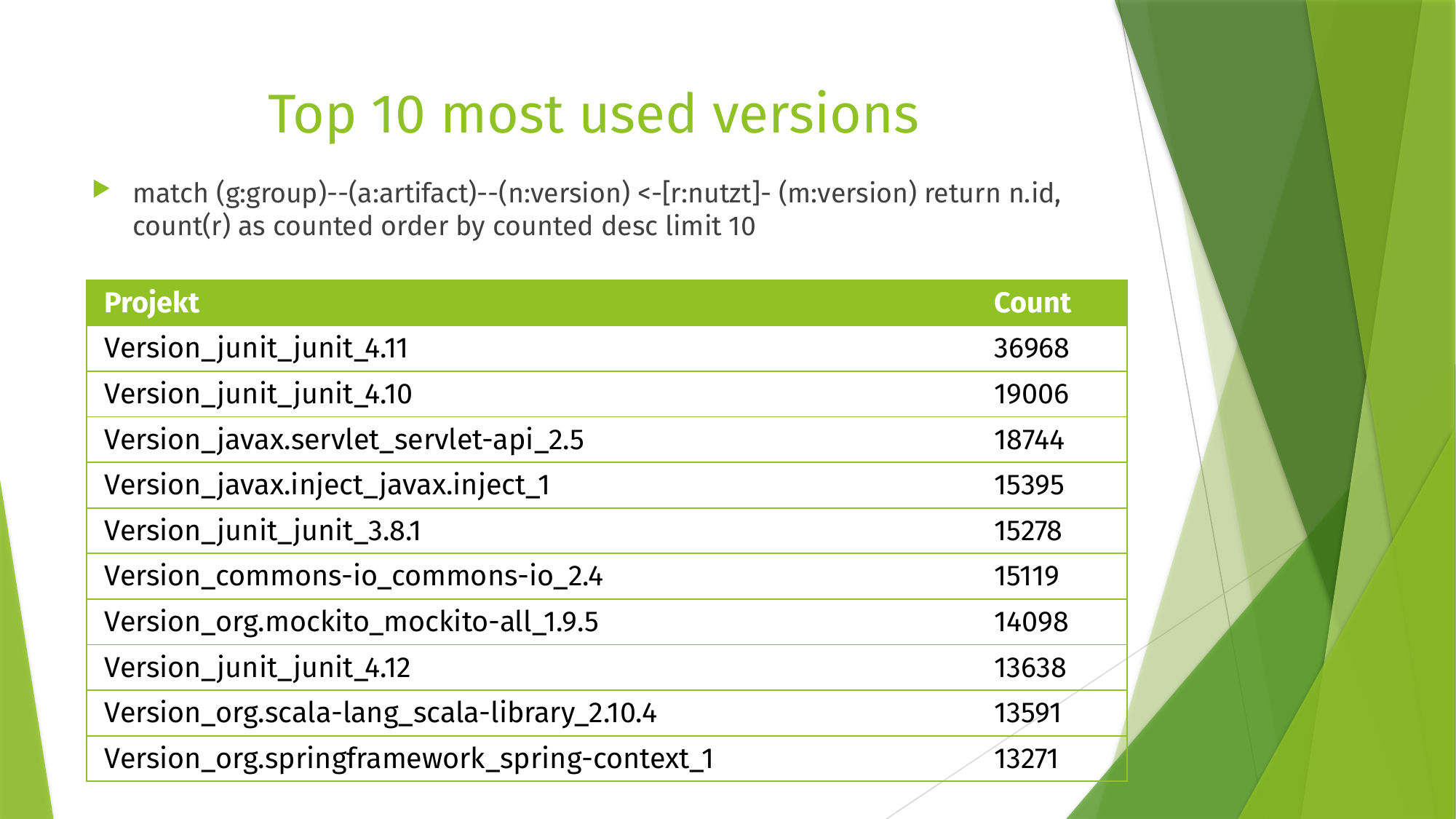

# Top 10 most used versions
match (g:group)--(a:artifact)--(n:version) <-[r:nutzt]- (m:version) return n.id, count(r) as counted order by counted desc limit 10

| Projekt | Count |
| --- | --- |
| Version\_junit\_junit\_4.11 | 36968 |
| Version\_junit\_junit\_4.10 | 19006 |
| Version\_javax.servlet\_servlet-api\_2.5 | 18744 |
| Version\_javax.inject\_javax.inject\_1 | 15395 |
| Version\_junit\_junit\_3.8.1 | 15278 |
| Version\_commons-io\_commons-io\_2.4 | 15119 |
| Version\_org.mockito\_mockito-all\_1.9.5 | 14098 |
| Version\_junit\_junit\_4.12 | 13638 |
| Version\_org.scala-lang\_scala-library\_2.10.4 | 13591 |
| Version\_org.springframework\_spring-context\_1 | 13271 |